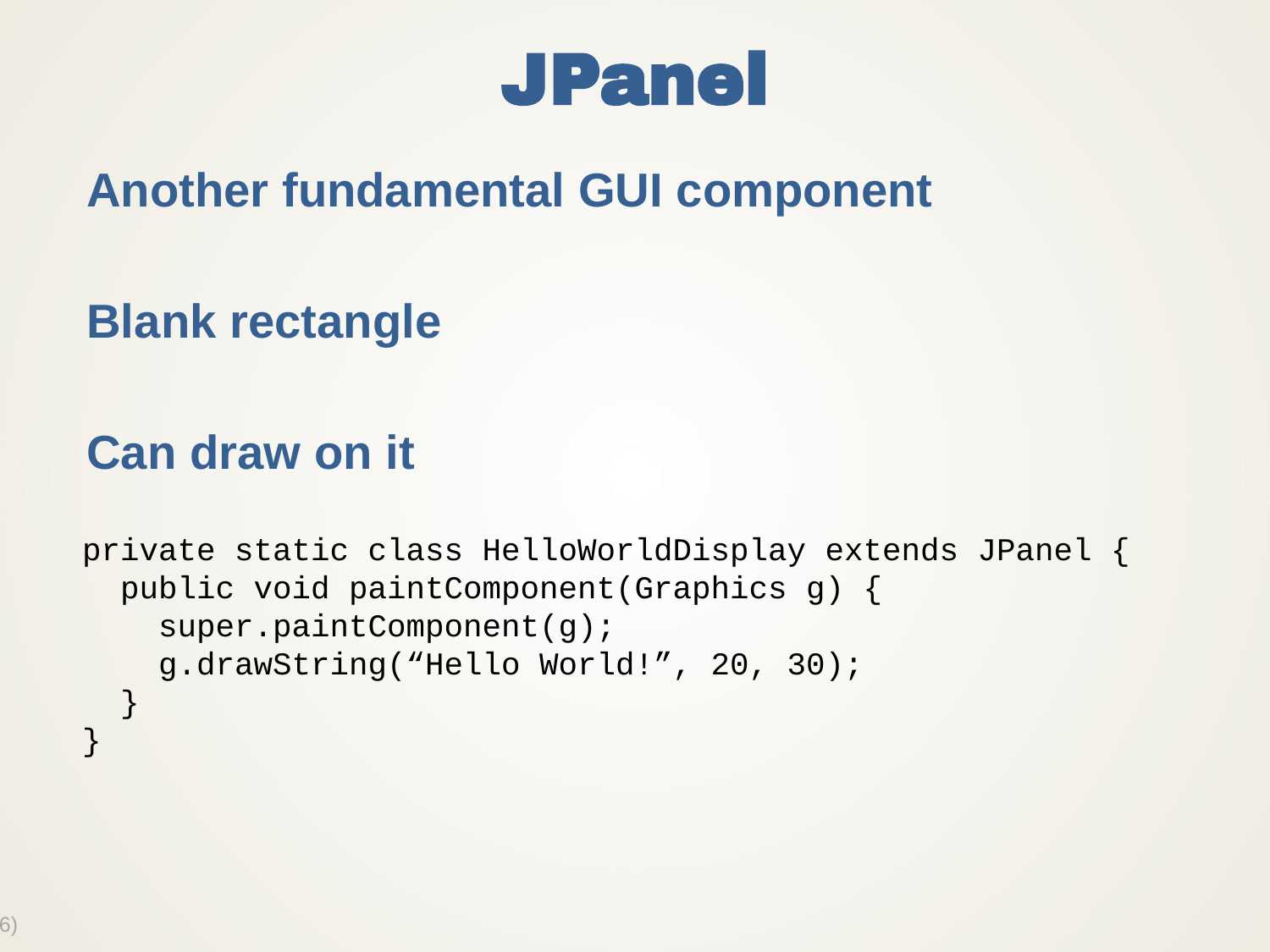

# JPanel
Another fundamental GUI component

Blank rectangle

Can draw on it
private static class HelloWorldDisplay extends JPanel {
  public void paintComponent(Graphics g) {
    super.paintComponent(g);
    g.drawString(“Hello World!”, 20, 30);
  }
}